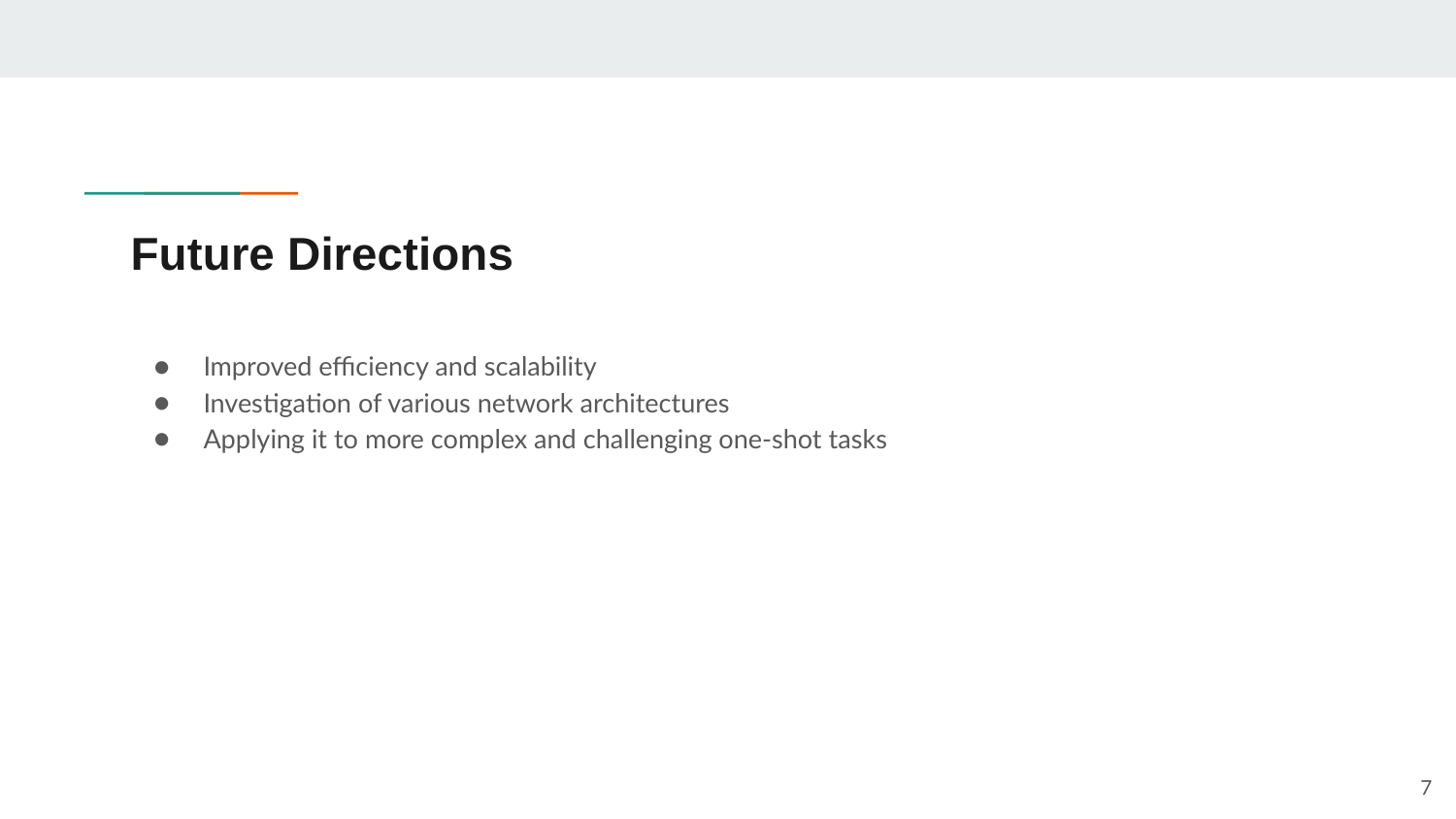

# Future Directions
Improved efficiency and scalability
Investigation of various network architectures
Applying it to more complex and challenging one-shot tasks
7